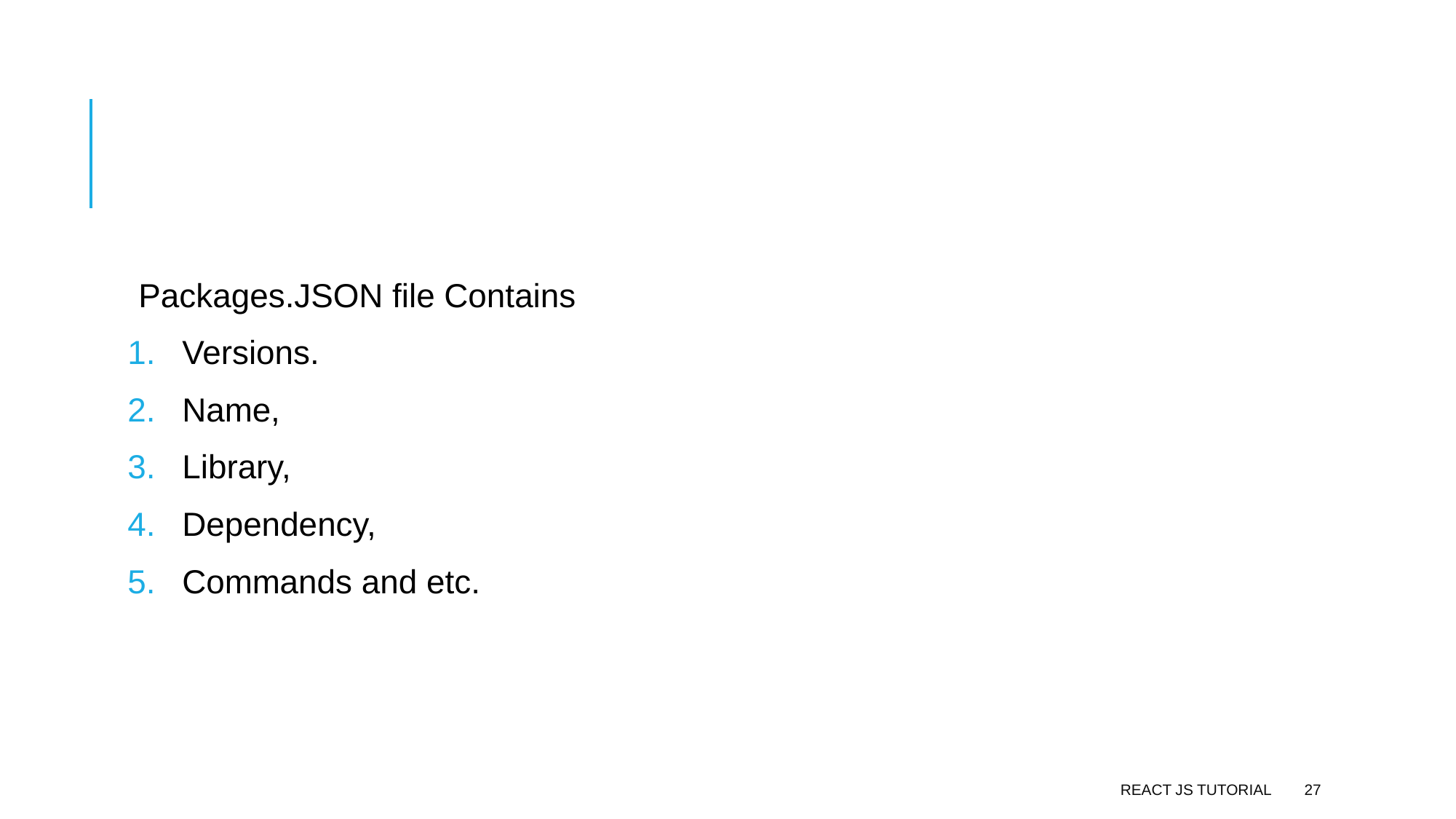

#
Packages.JSON file Contains
Versions.
Name,
Library,
Dependency,
Commands and etc.

React JS Tutorial
27